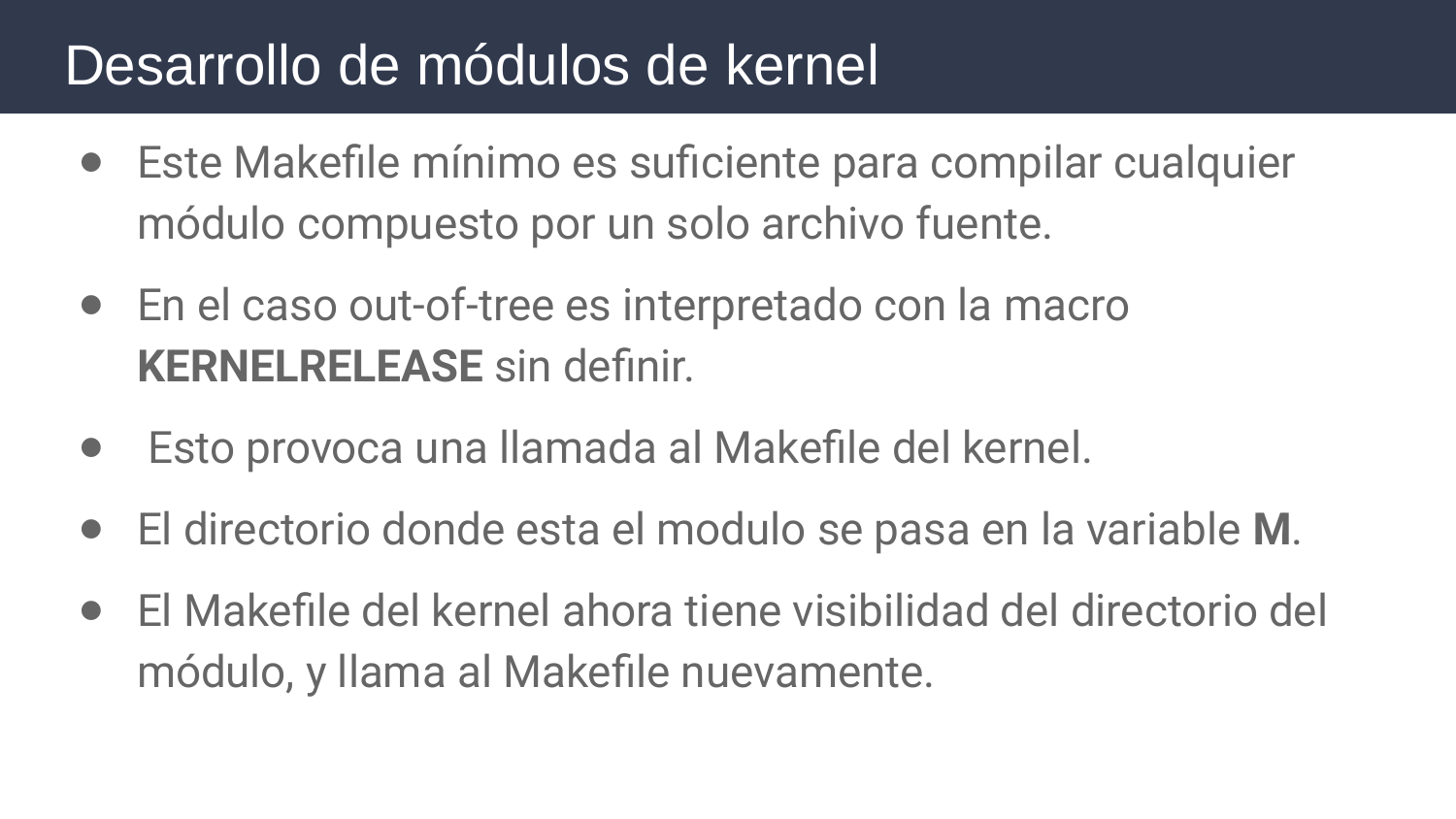

# Desarrollo de módulos de kernel

Este Makefile mínimo es suficiente para compilar cualquier módulo compuesto por un solo archivo fuente.
En el caso out-of-tree es interpretado con la macro KERNELRELEASE sin definir.
 Esto provoca una llamada al Makefile del kernel.
El directorio donde esta el modulo se pasa en la variable M.
El Makefile del kernel ahora tiene visibilidad del directorio del módulo, y llama al Makefile nuevamente.